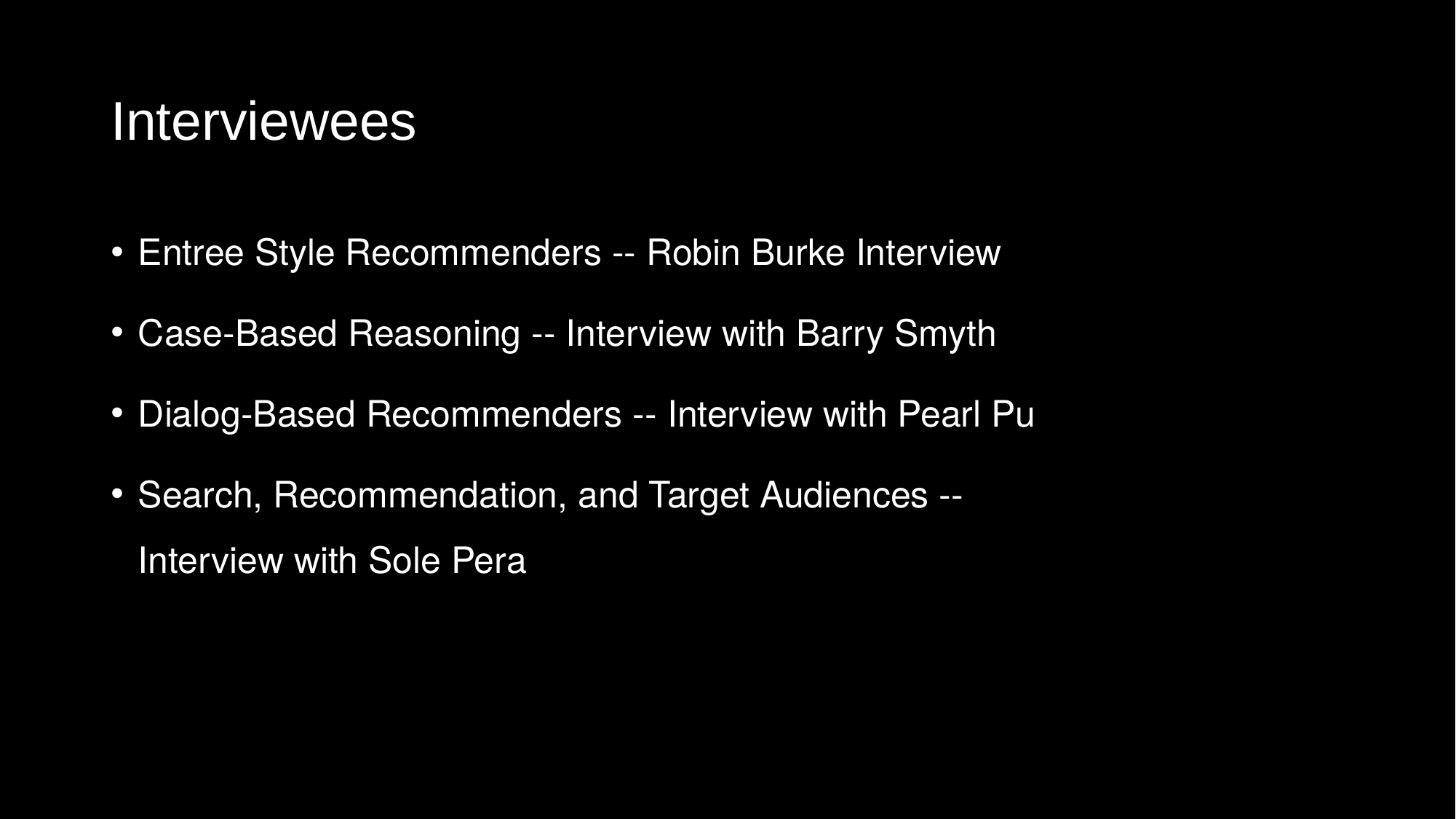

# Interviewees
Entree Style Recommenders -- Robin Burke Interview
Case-Based Reasoning -- Interview with Barry Smyth
Dialog-Based Recommenders -- Interview with Pearl Pu
Search, Recommendation, and Target Audiences -- Interview with Sole Pera